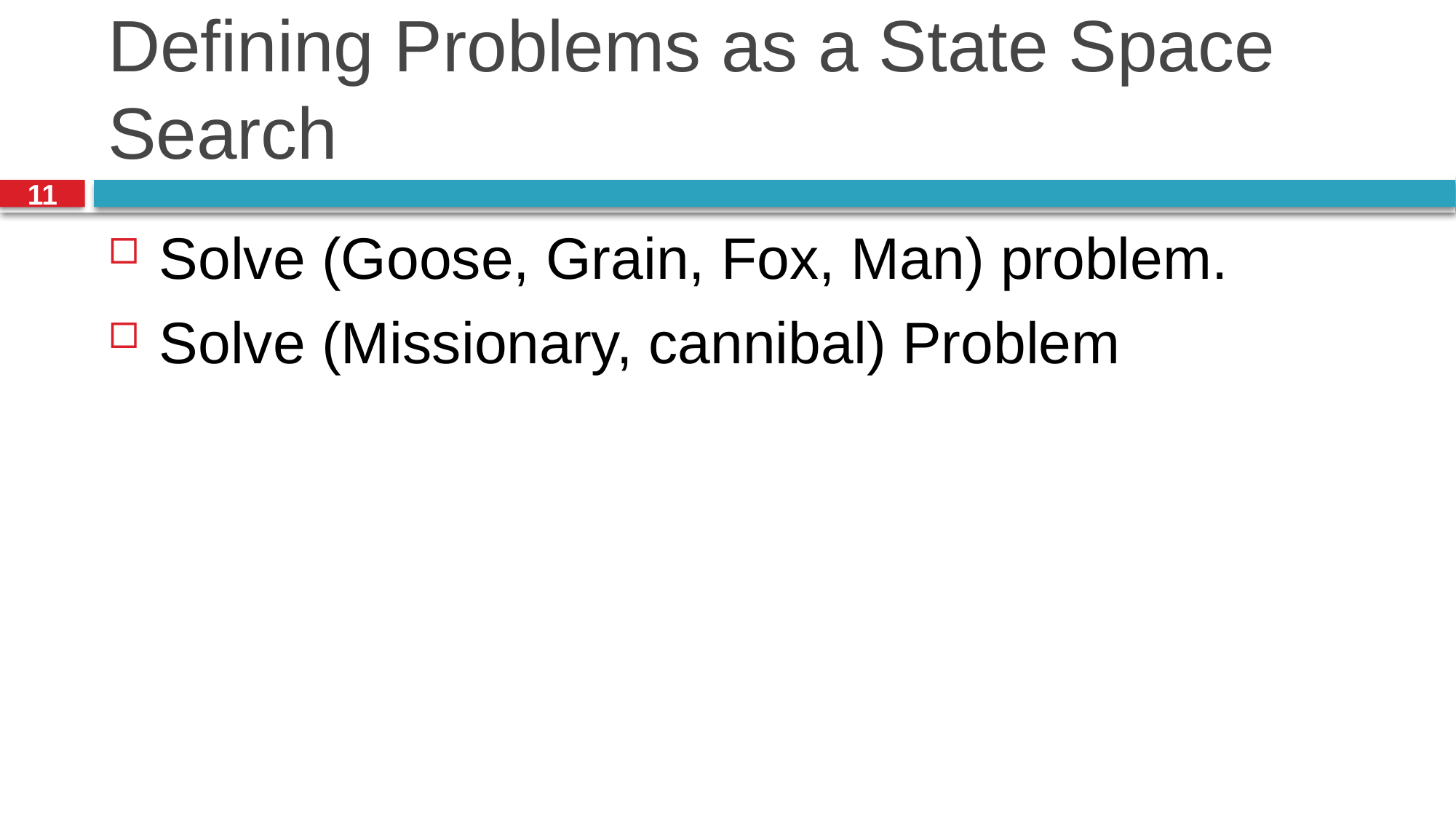

# Defining Problems as a State Space Search
11
Solve (Goose, Grain, Fox, Man) problem.
Solve (Missionary, cannibal) Problem